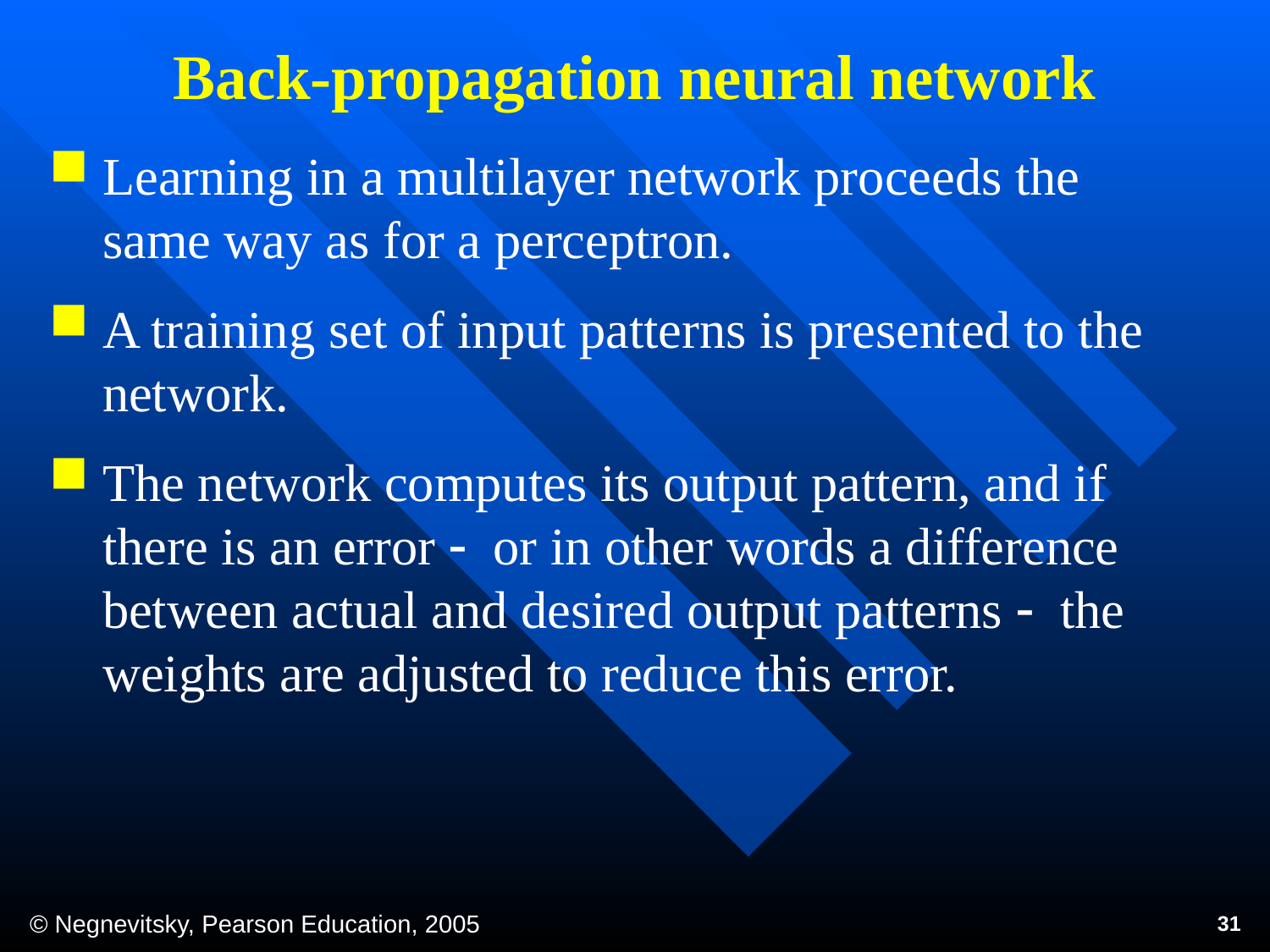

Back-propagation neural network
Learning in a multilayer network proceeds the same way as for a perceptron.
A training set of input patterns is presented to the network.
The network computes its output pattern, and if there is an error − or in other words a difference between actual and desired output patterns − the weights are adjusted to reduce this error.